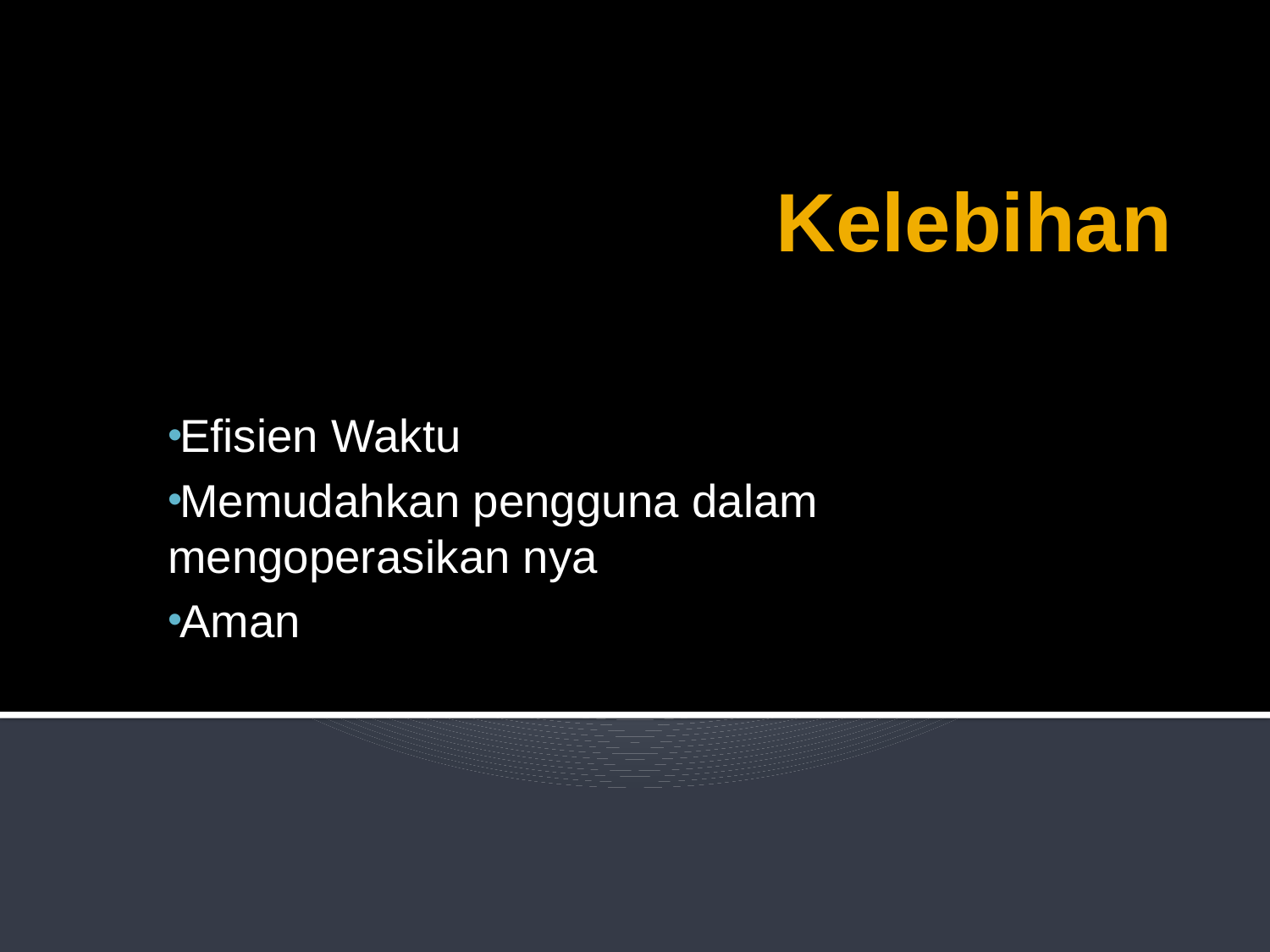

# Kelebihan
Efisien Waktu
Memudahkan pengguna dalam mengoperasikan nya
Aman